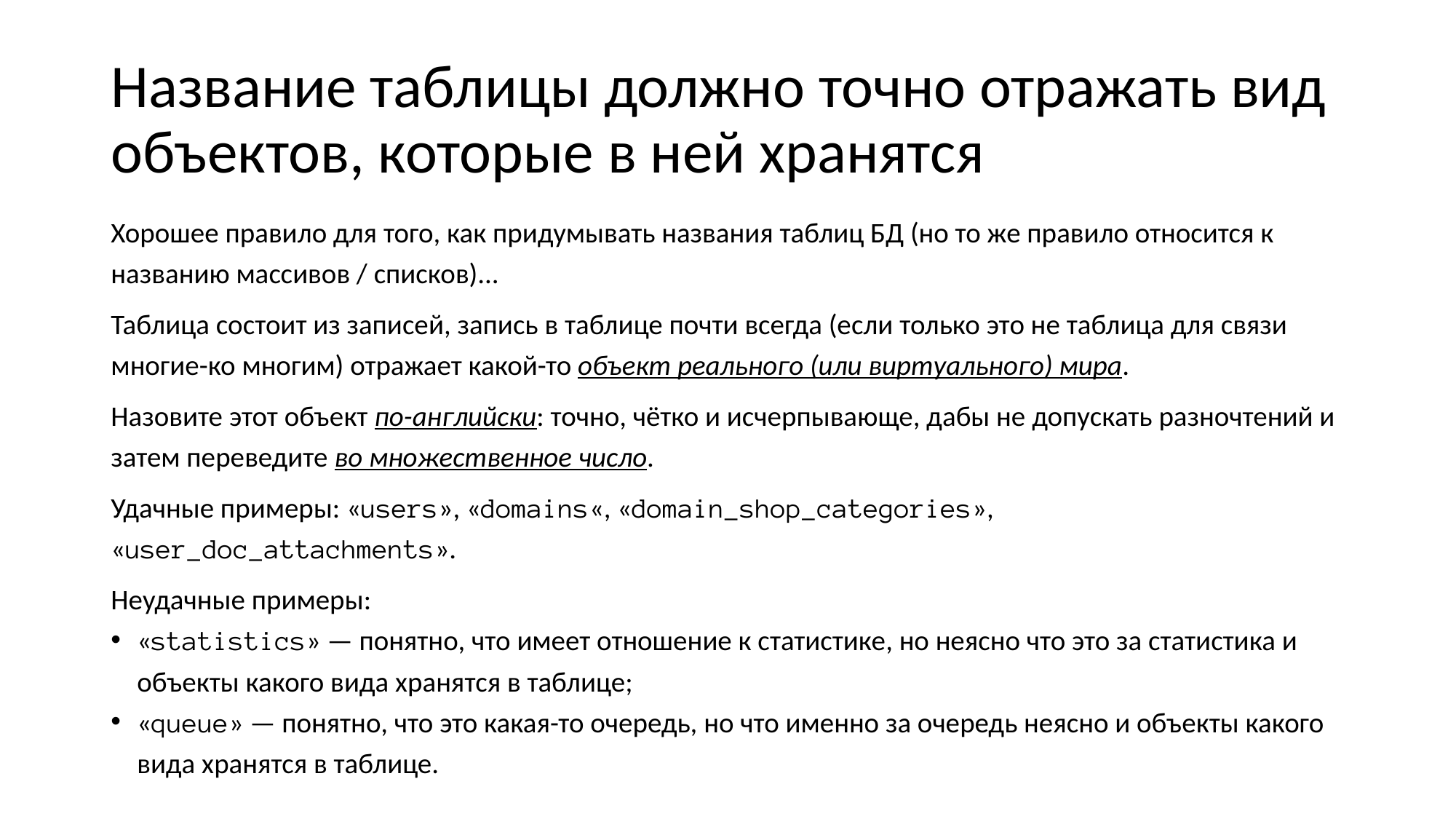

# Название таблицы должно точно отражать вид объектов, которые в ней хранятся
Хорошее правило для того, как придумывать названия таблиц БД (но то же правило относится к названию массивов / списков)...
Таблица состоит из записей, запись в таблице почти всегда (если только это не таблица для связи многие-ко многим) отражает какой-то объект реального (или виртуального) мира.
Назовите этот объект по-английски: точно, чётко и исчерпывающе, дабы не допускать разночтений и затем переведите во множественное число.
Удачные примеры: «users», «domains«, «domain_shop_categories», «user_doc_attachments».
Неудачные примеры:
«statistics» — понятно, что имеет отношение к статистике, но неясно что это за статистика и объекты какого вида хранятся в таблице;
«queue» — понятно, что это какая-то очередь, но что именно за очередь неясно и объекты какого вида хранятся в таблице.